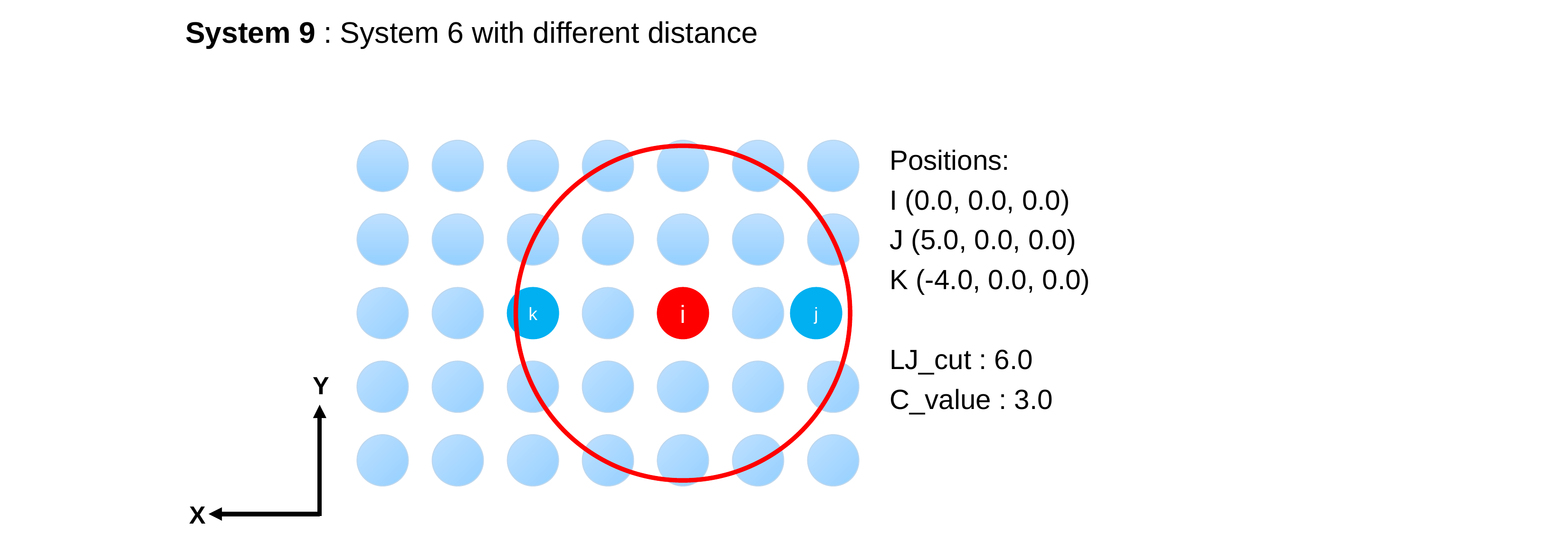

# System 9 : System 6 with different distance

Positions:
I (0.0, 0.0, 0.0)
J (5.0, 0.0, 0.0)
K (-4.0, 0.0, 0.0)

LJ_cut : 6.0
C_value : 3.0

k

i

j

Y

X